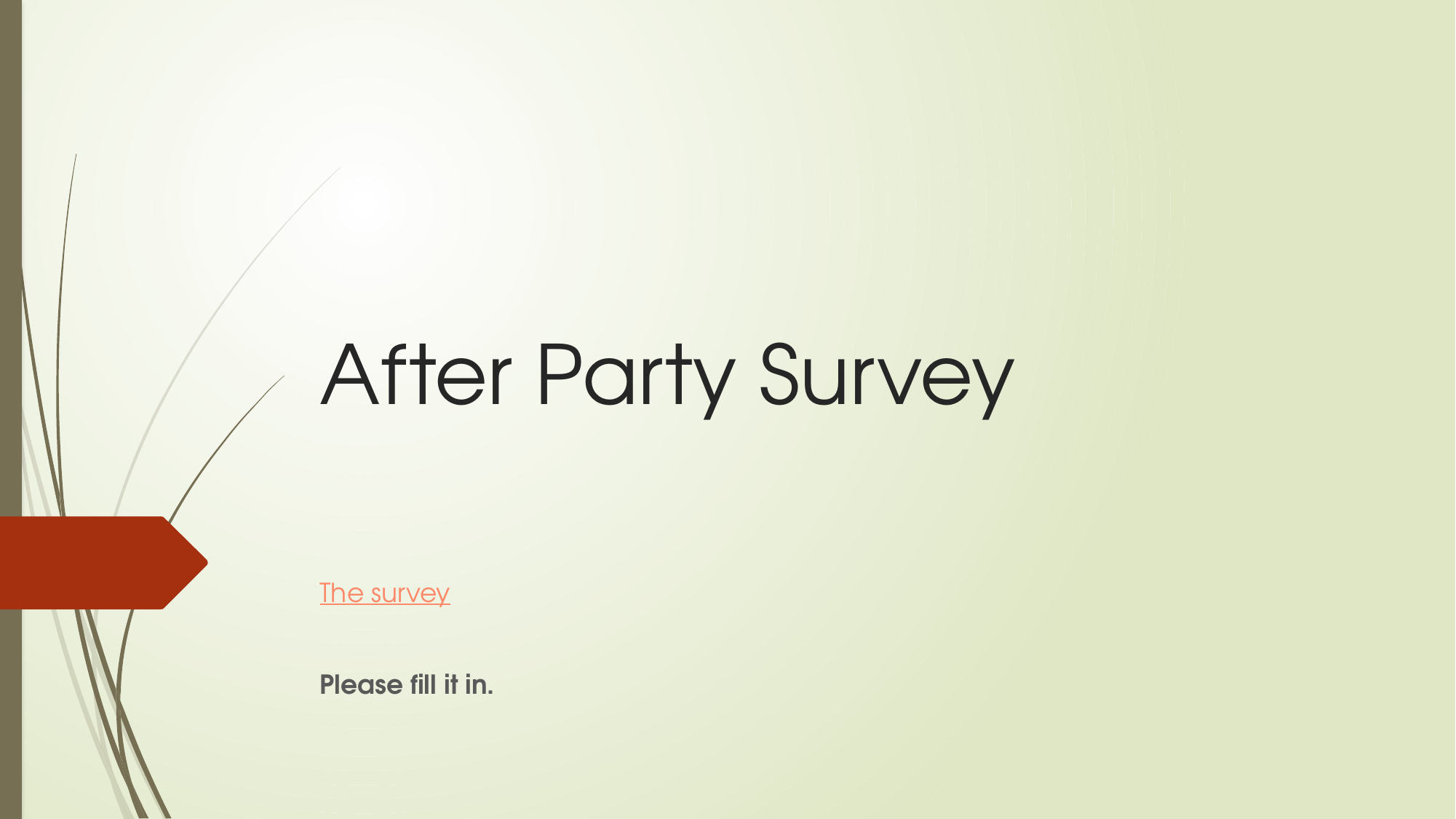

# After Party Survey
The survey

Please fill it in.